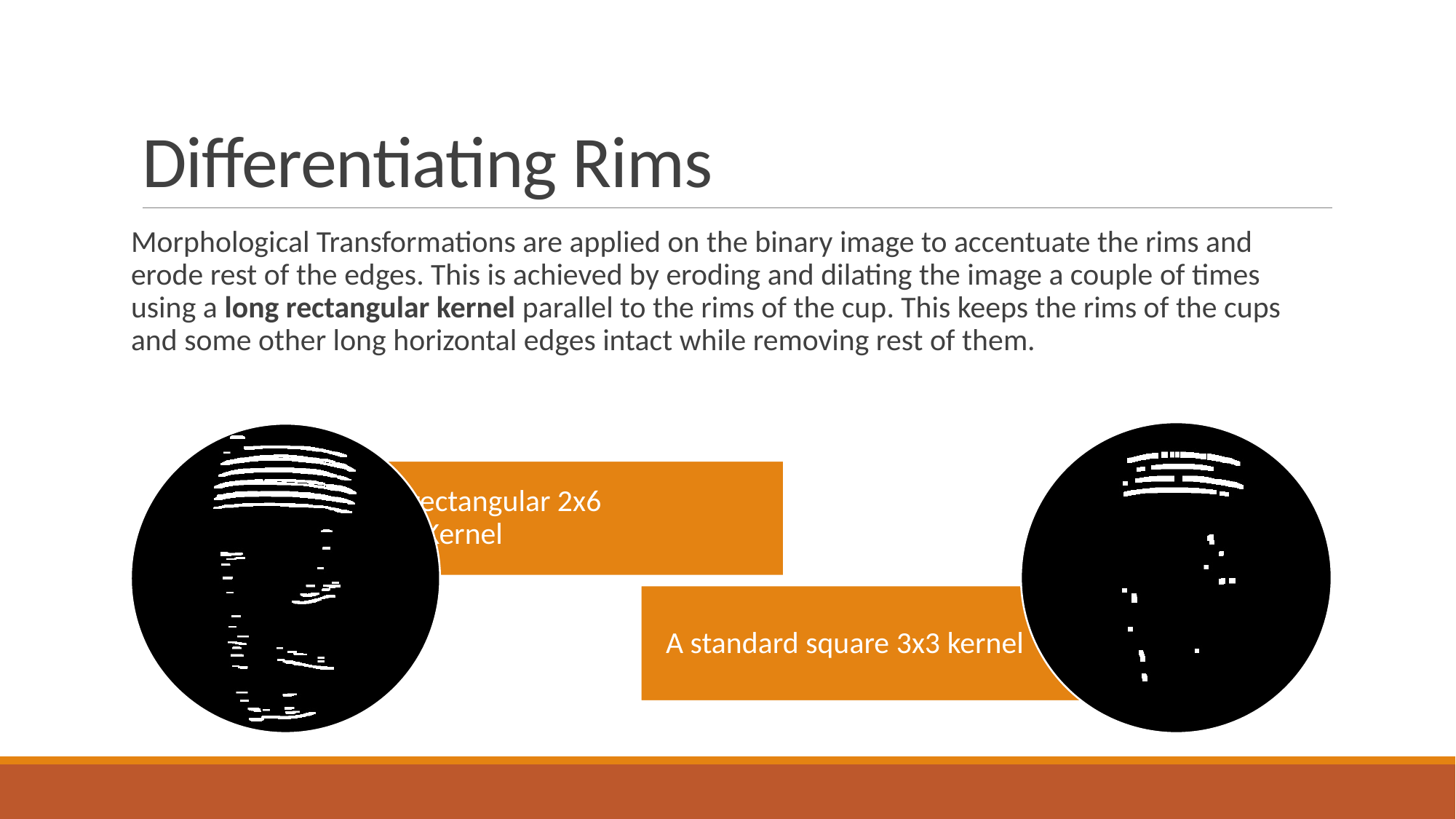

# Differentiating Rims
A standard square 3x3 kernel
A long rectangular 2x6 Kernel
Morphological Transformations are applied on the binary image to accentuate the rims and erode rest of the edges. This is achieved by eroding and dilating the image a couple of times using a long rectangular kernel parallel to the rims of the cup. This keeps the rims of the cups and some other long horizontal edges intact while removing rest of them.